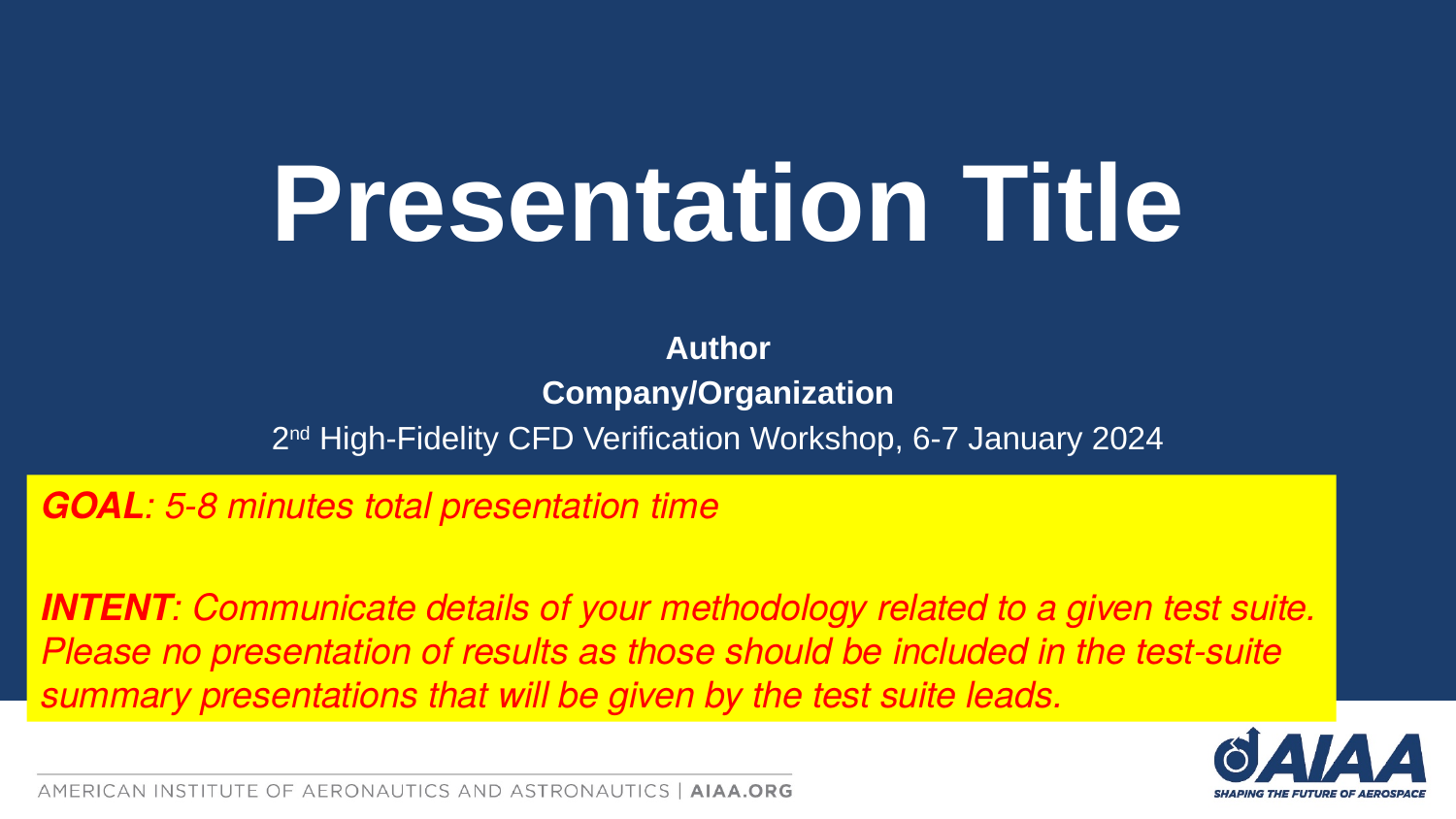

Presentation Title
Author
Company/Organization
2nd High-Fidelity CFD Verification Workshop, 6-7 January 2024

GOAL: 5-8 minutes total presentation time

INTENT: Communicate details of your methodology related to a given test suite. Please no presentation of results as those should be included in the test-suite summary presentations that will be given by the test suite leads.